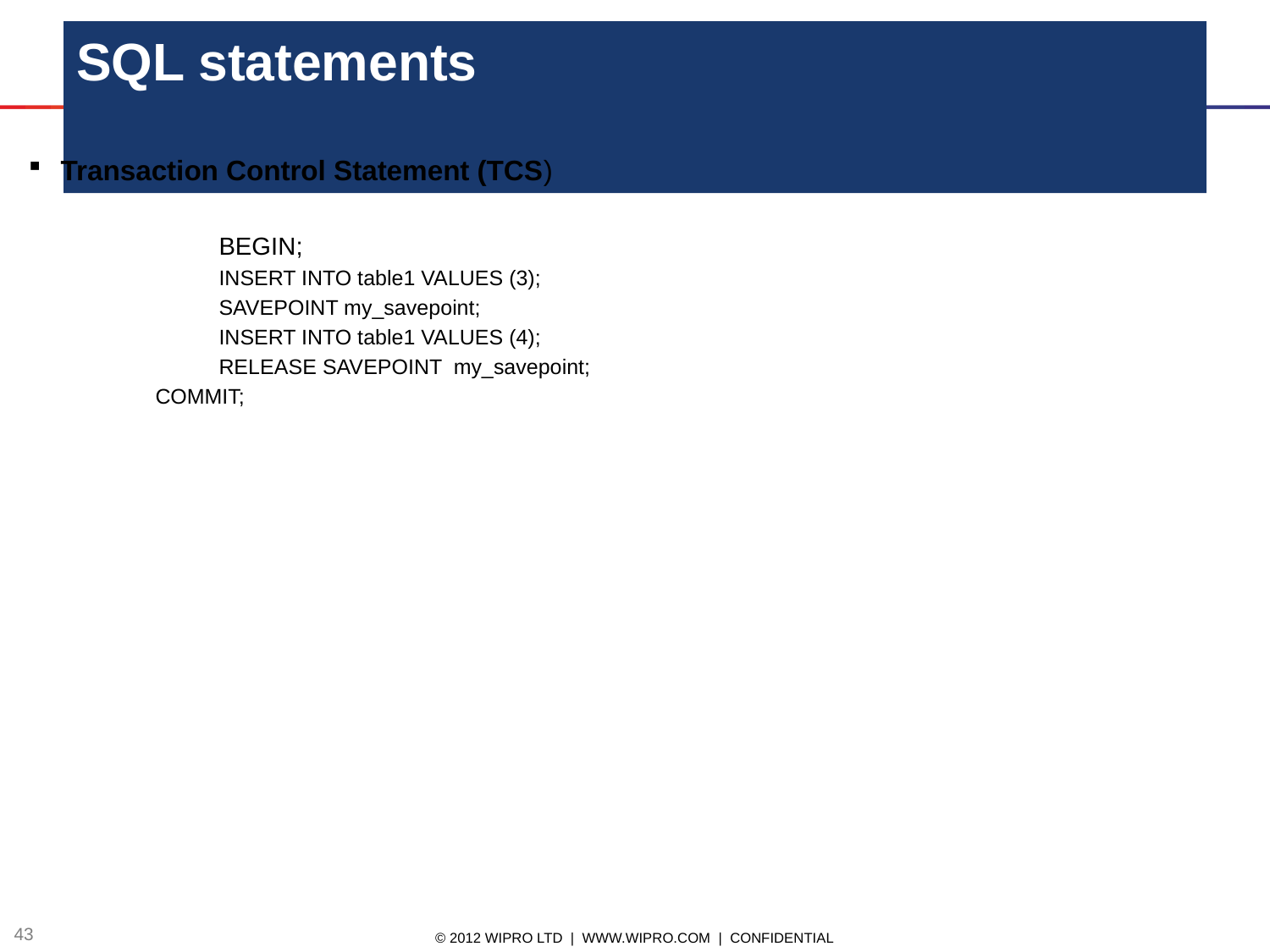

# SQL statements
Transaction Control Statement (TCS)

	BEGIN;
INSERT INTO table1 VALUES (3);
SAVEPOINT my_savepoint;
INSERT INTO table1 VALUES (4);
RELEASE SAVEPOINT  my_savepoint;
COMMIT;